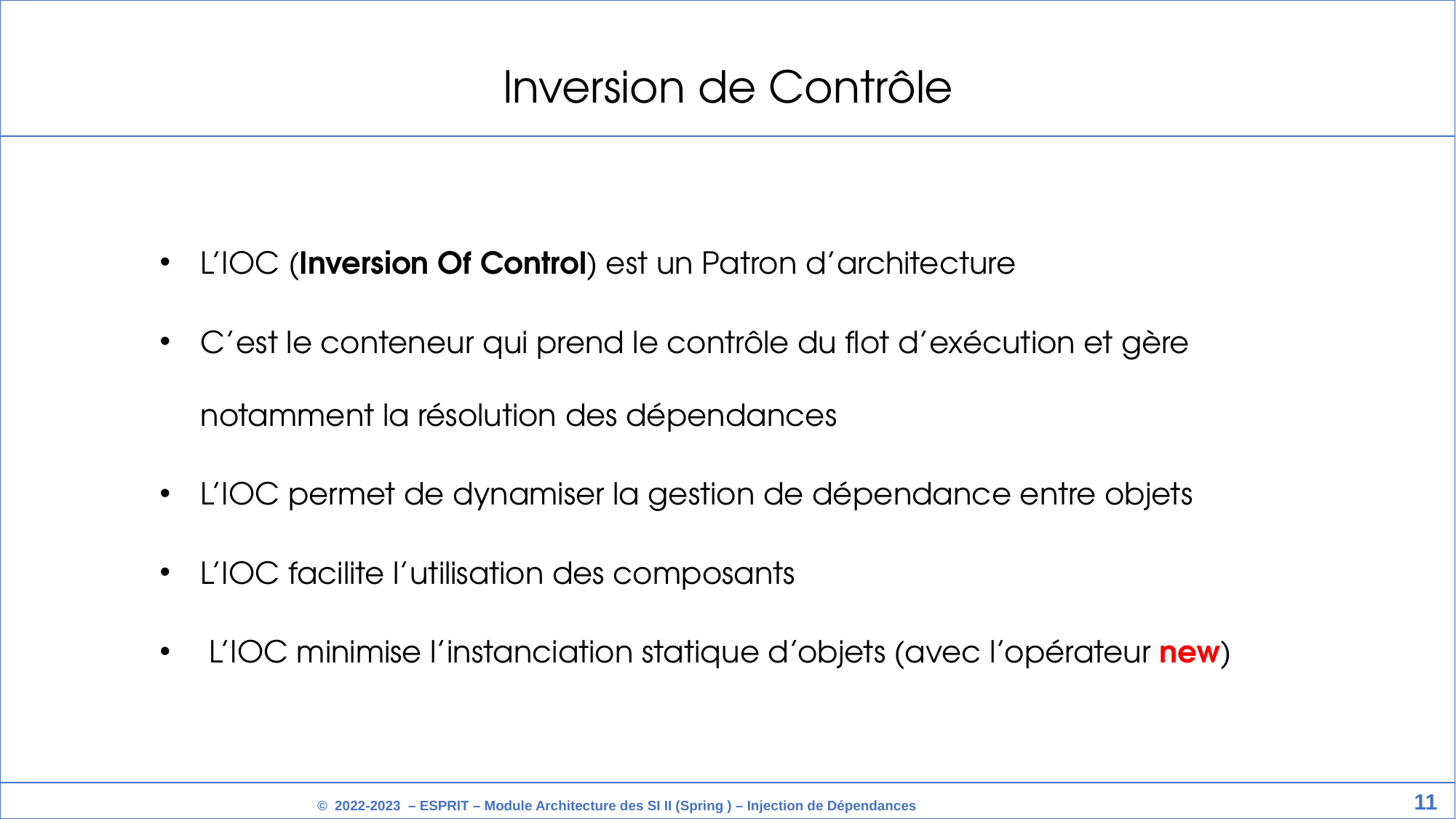

Inversion de Contrôle

L’IOC (Inversion Of Control) est un Patron d’architecture
C’est le conteneur qui prend le contrôle du flot d’exécution et gère notamment la résolution des dépendances
L’IOC permet de dynamiser la gestion de dépendance entre objets
L’IOC facilite l’utilisation des composants
 L’IOC minimise l’instanciation statique d’objets (avec l’opérateur new)

11